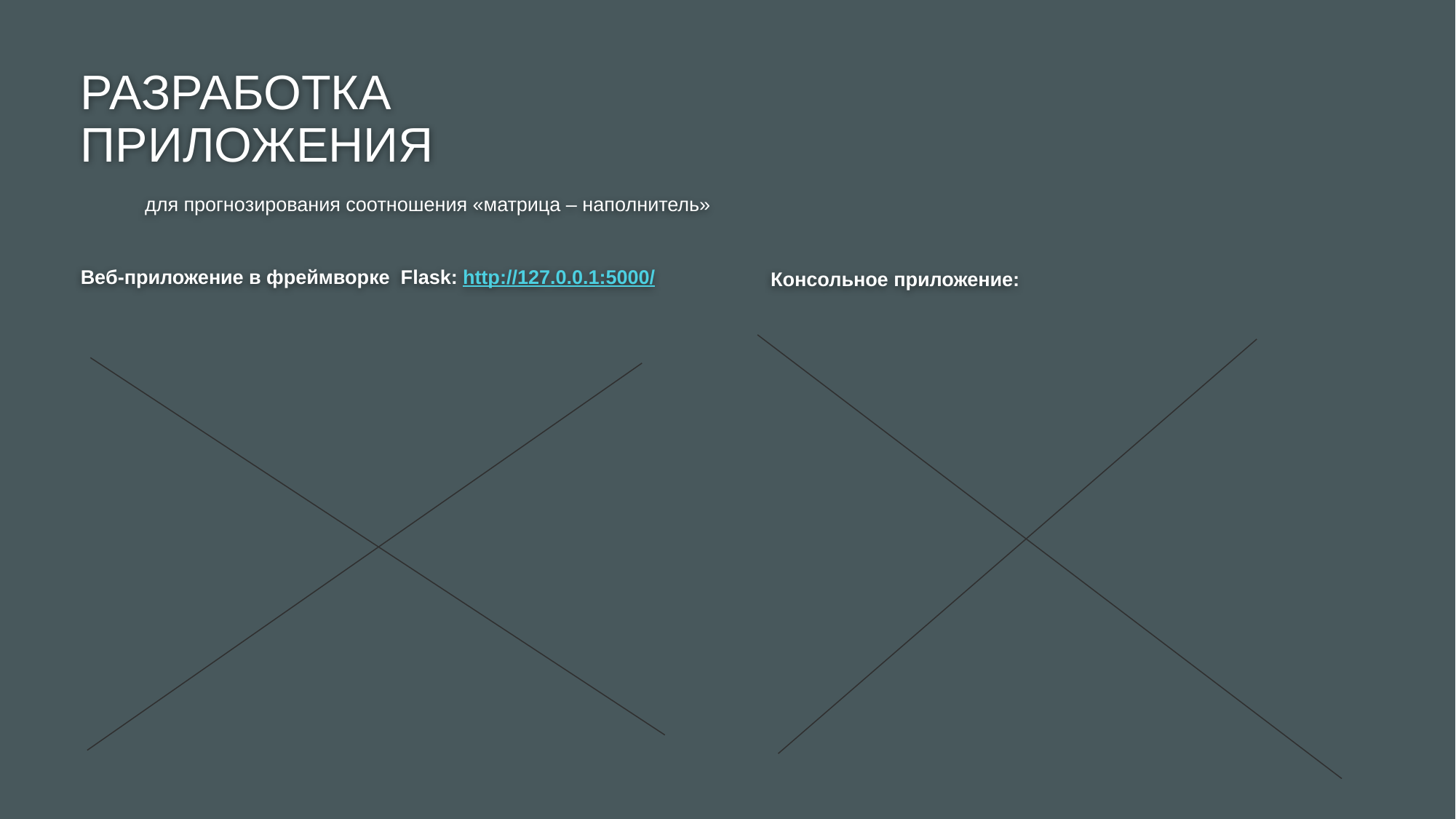

РАЗРАБОТКА ПРИЛОЖЕНИЯ
для прогнозирования соотношения «матрица – наполнитель»
Веб-приложение в фреймворке  Flask: http://127.0.0.1:5000/

Консольное приложение: